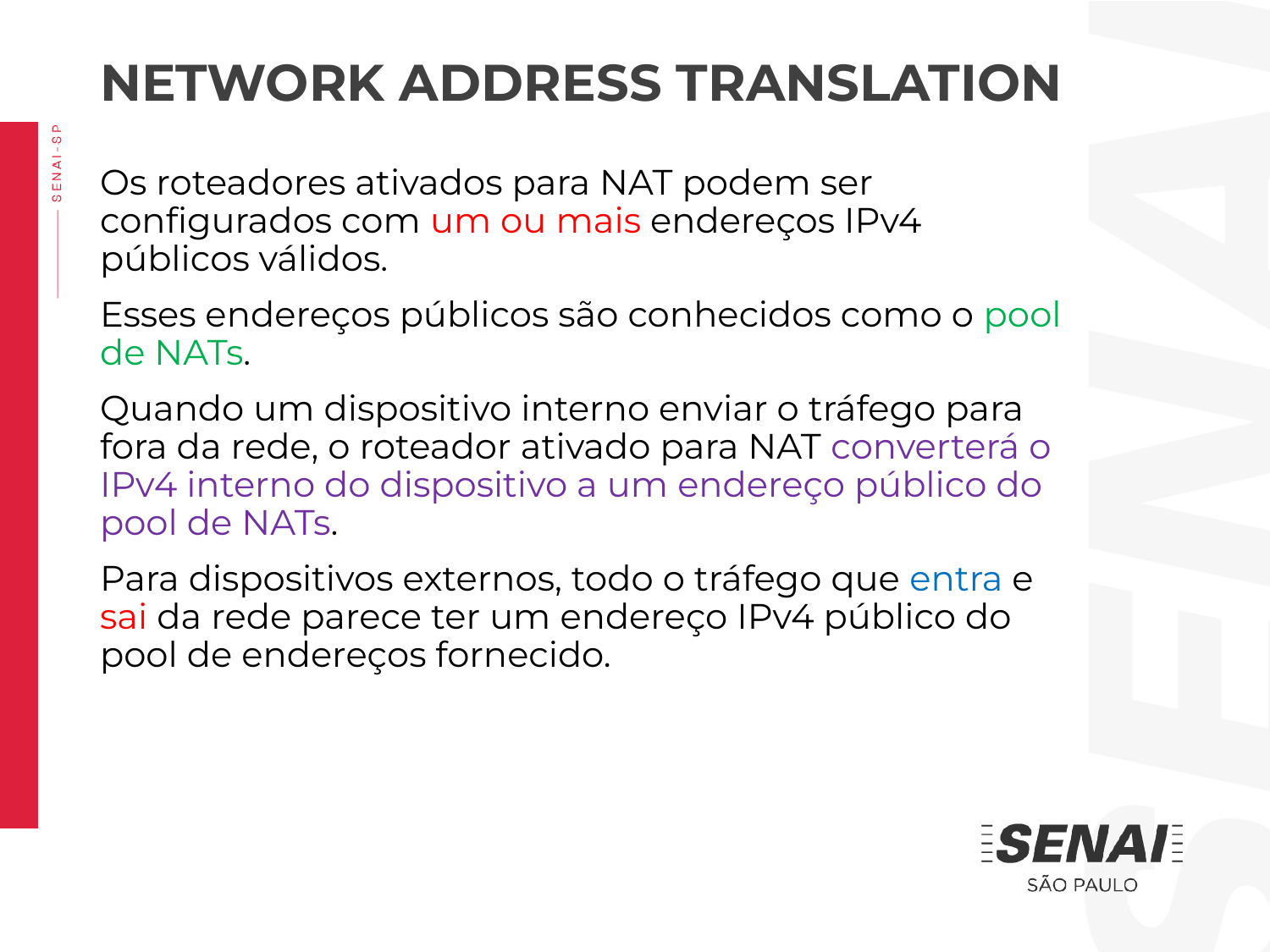

NETWORK ADDRESS TRANSLATION
Os roteadores ativados para NAT podem ser configurados com um ou mais endereços IPv4 públicos válidos.
Esses endereços públicos são conhecidos como o pool de NATs.
Quando um dispositivo interno enviar o tráfego para fora da rede, o roteador ativado para NAT converterá o IPv4 interno do dispositivo a um endereço público do pool de NATs.
Para dispositivos externos, todo o tráfego que entra e sai da rede parece ter um endereço IPv4 público do pool de endereços fornecido.